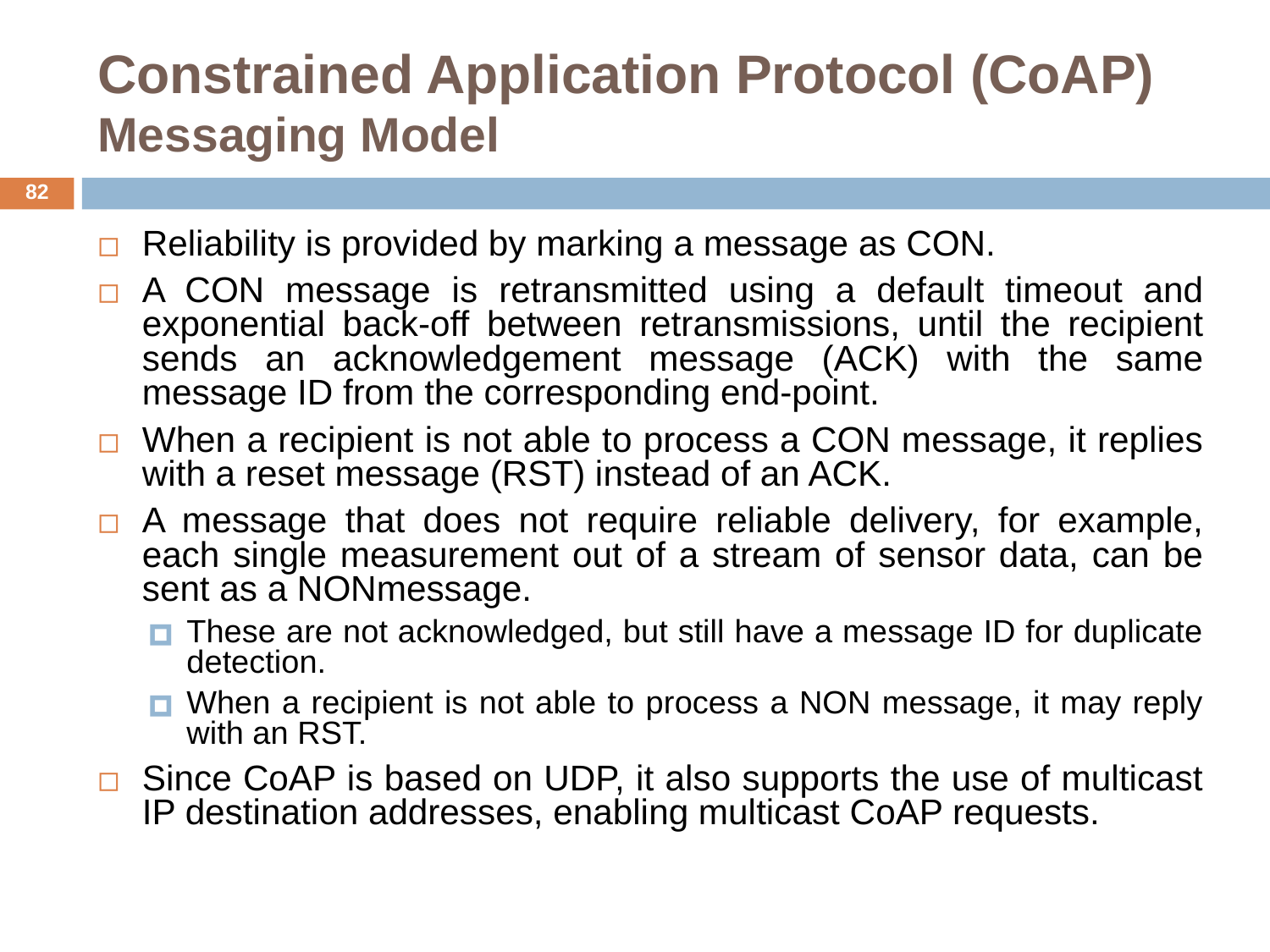

# Constrained Application Protocol (CoAP) Messaging Model
82
Reliability is provided by marking a message as CON.
A CON message is retransmitted using a default timeout and exponential back-off between retransmissions, until the recipient sends an acknowledgement message (ACK) with the same message ID from the corresponding end-point.
When a recipient is not able to process a CON message, it replies with a reset message (RST) instead of an ACK.
A message that does not require reliable delivery, for example, each single measurement out of a stream of sensor data, can be sent as a NONmessage.
These are not acknowledged, but still have a message ID for duplicate detection.
When a recipient is not able to process a NON message, it may reply with an RST.
Since CoAP is based on UDP, it also supports the use of multicast IP destination addresses, enabling multicast CoAP requests.